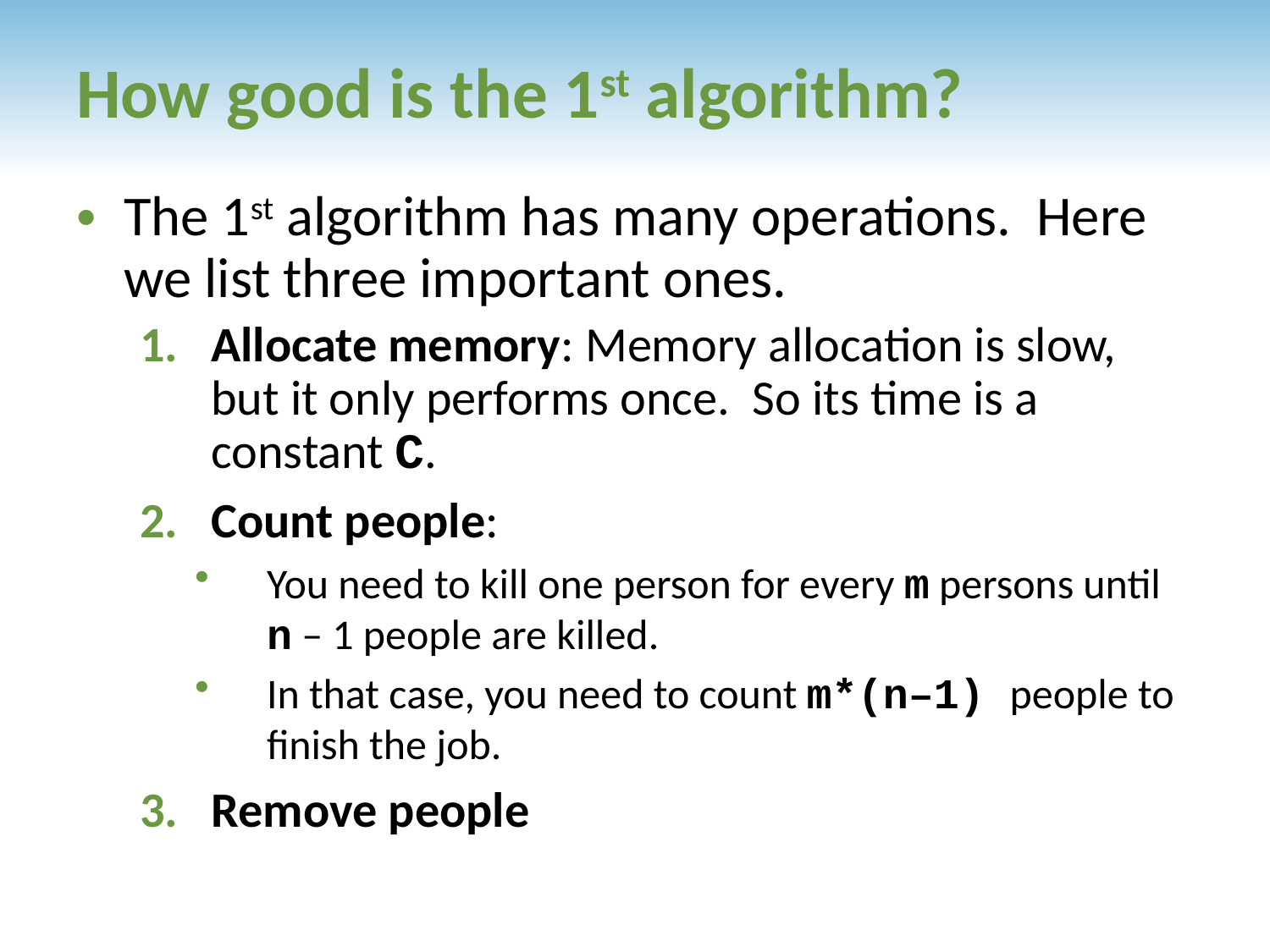

# How good is the 1st algorithm?
The 1st algorithm has many operations.  Here we list three important ones.
Allocate memory: Memory allocation is slow, but it only performs once.  So its time is a constant C.
Count people:
You need to kill one person for every m persons until n – 1 people are killed.
In that case, you need to count m*(n–1) people to finish the job.
Remove people